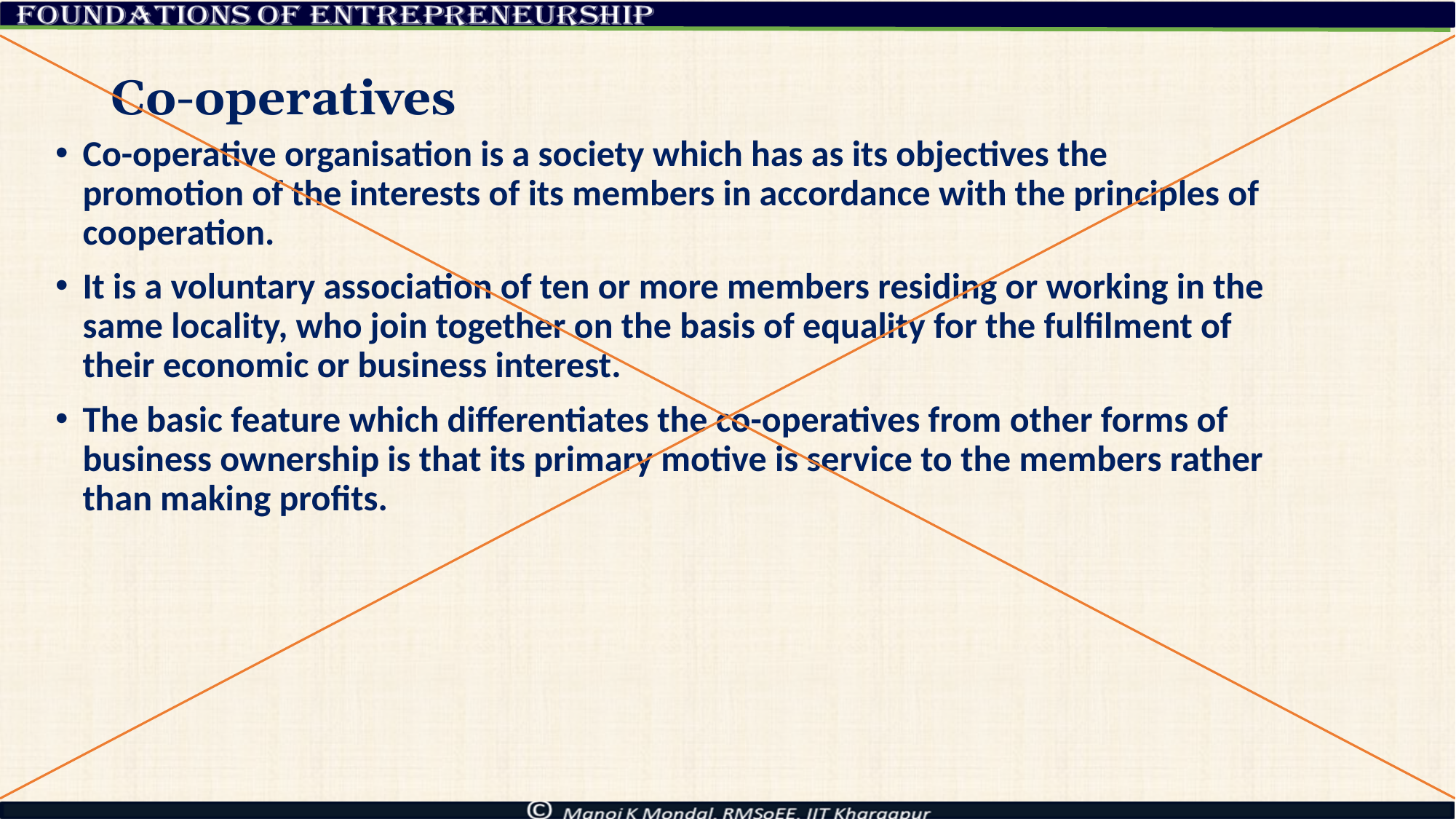

# Co-operatives
Co-operative organisation is a society which has as its objectives the promotion of the interests of its members in accordance with the principles of cooperation.
It is a voluntary association of ten or more members residing or working in the same locality, who join together on the basis of equality for the fulfilment of their economic or business interest.
The basic feature which differentiates the co-operatives from other forms of business ownership is that its primary motive is service to the members rather than making profits.